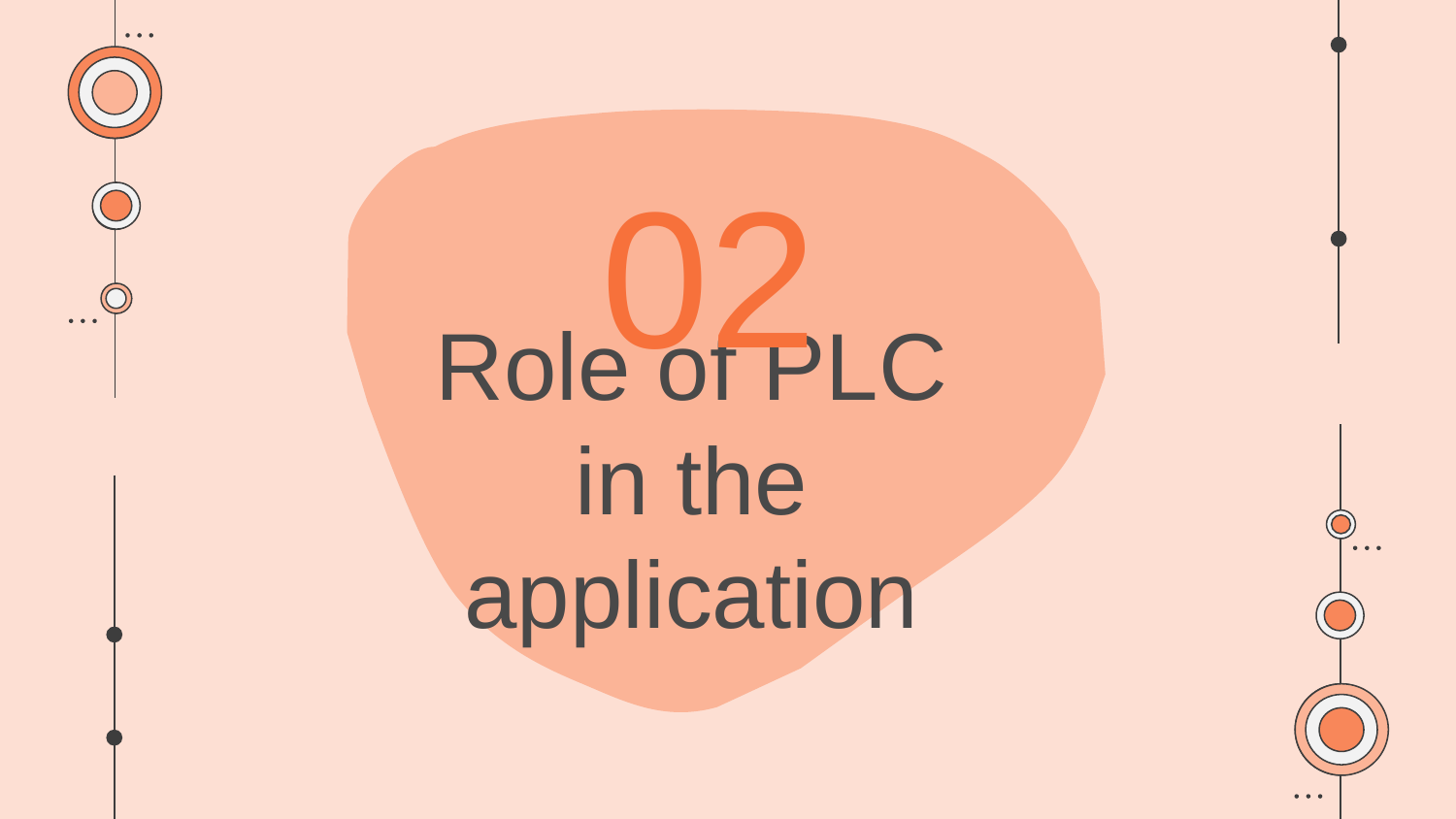

02

# Role of PLC in the application